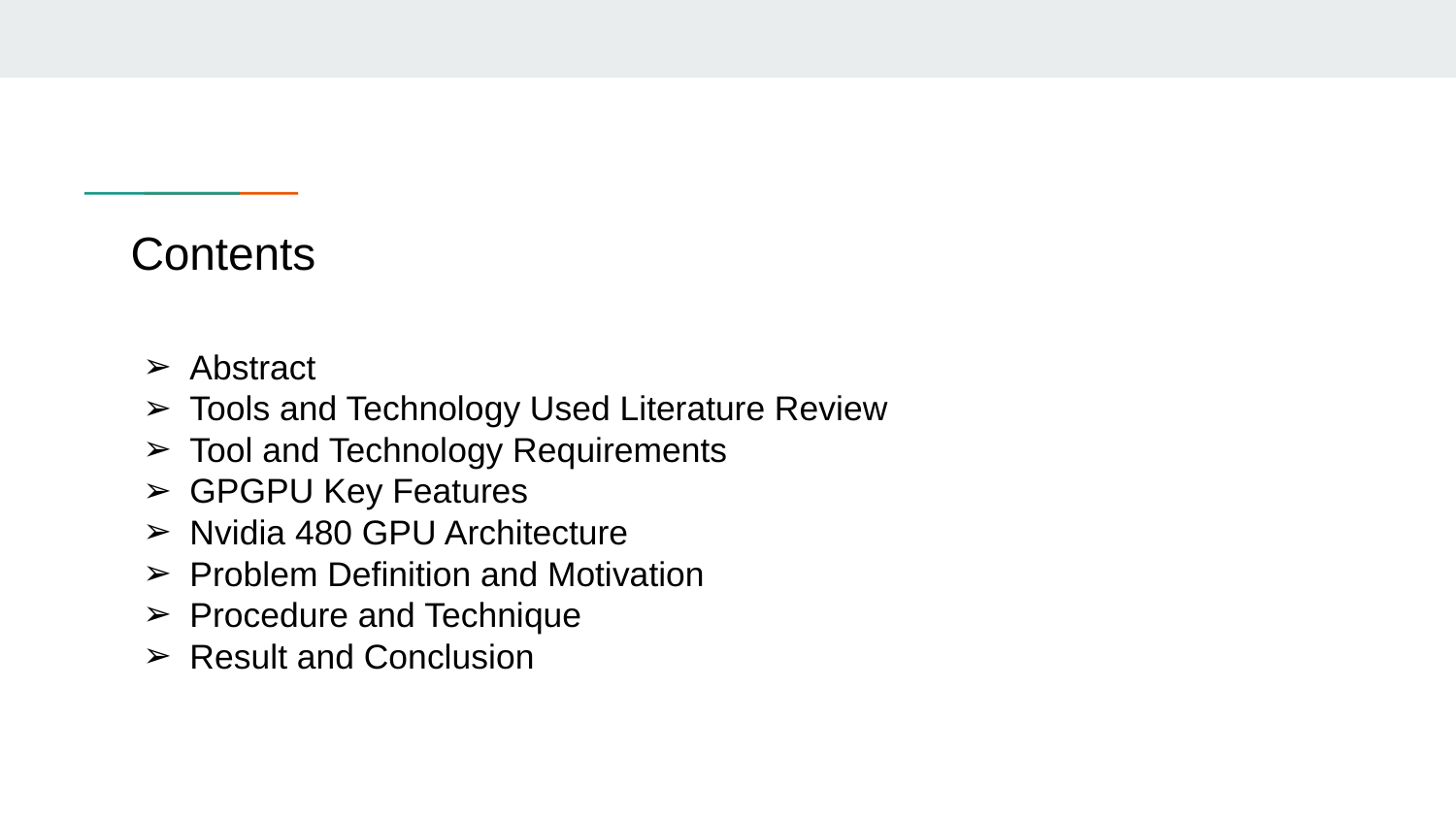

# Contents
Abstract
Tools and Technology Used Literature Review
Tool and Technology Requirements
GPGPU Key Features
Nvidia 480 GPU Architecture
Problem Definition and Motivation
Procedure and Technique
Result and Conclusion